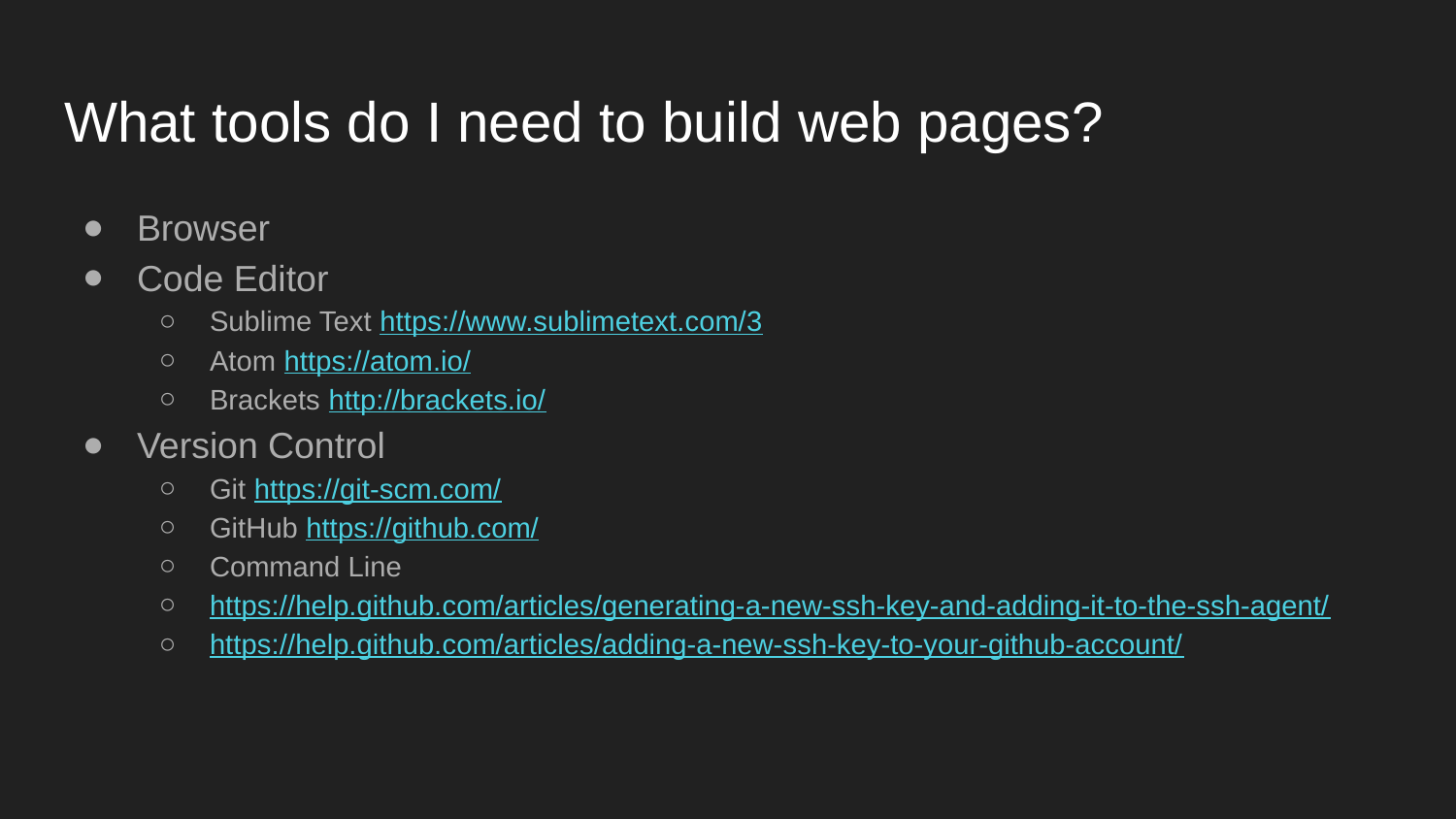

# What tools do I need to build web pages?
Browser
Code Editor
Sublime Text https://www.sublimetext.com/3
Atom https://atom.io/
Brackets http://brackets.io/
Version Control
Git https://git-scm.com/
GitHub https://github.com/
Command Line
https://help.github.com/articles/generating-a-new-ssh-key-and-adding-it-to-the-ssh-agent/
https://help.github.com/articles/adding-a-new-ssh-key-to-your-github-account/